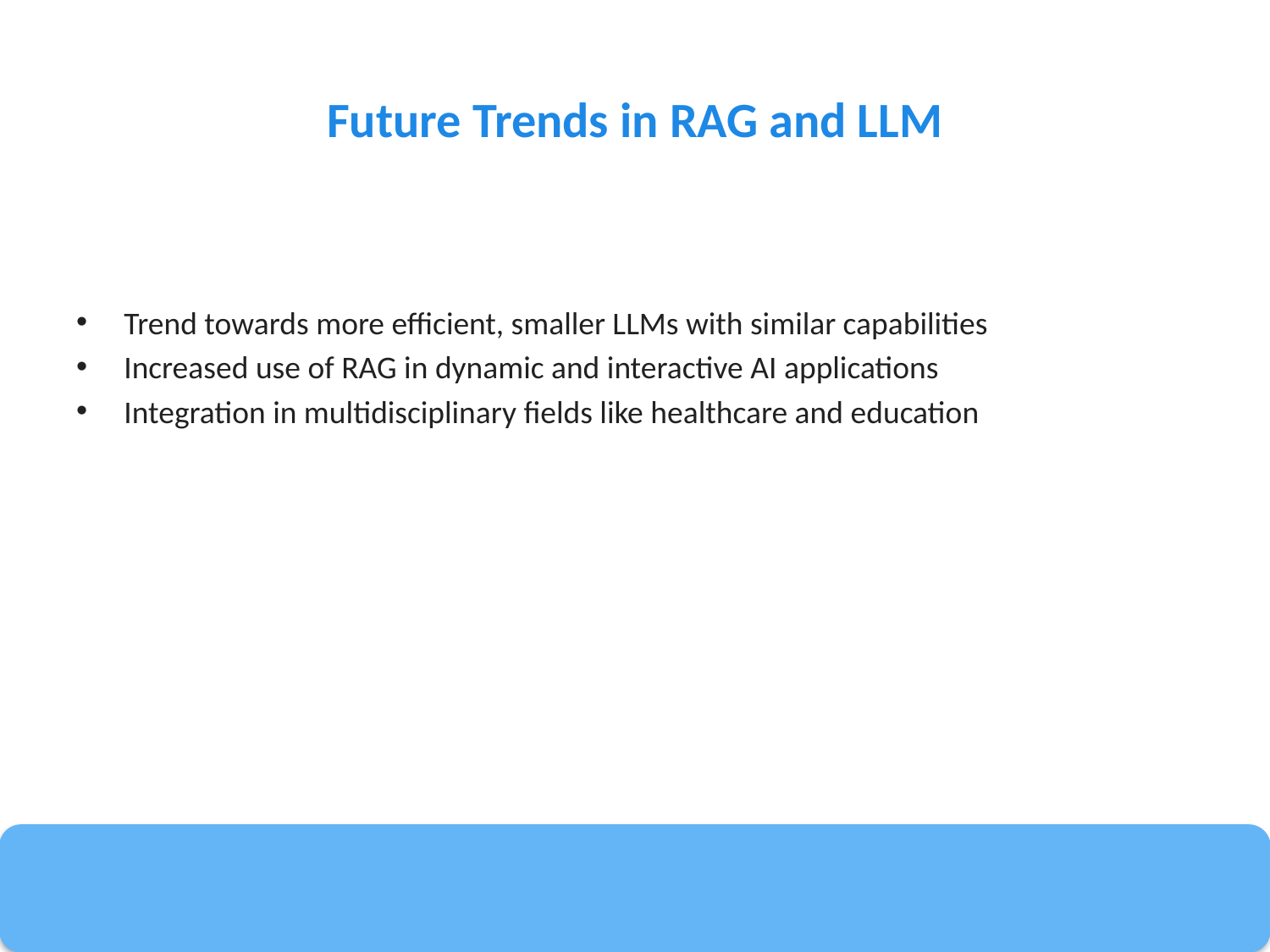

# Future Trends in RAG and LLM

Trend towards more efficient, smaller LLMs with similar capabilities
Increased use of RAG in dynamic and interactive AI applications
Integration in multidisciplinary fields like healthcare and education